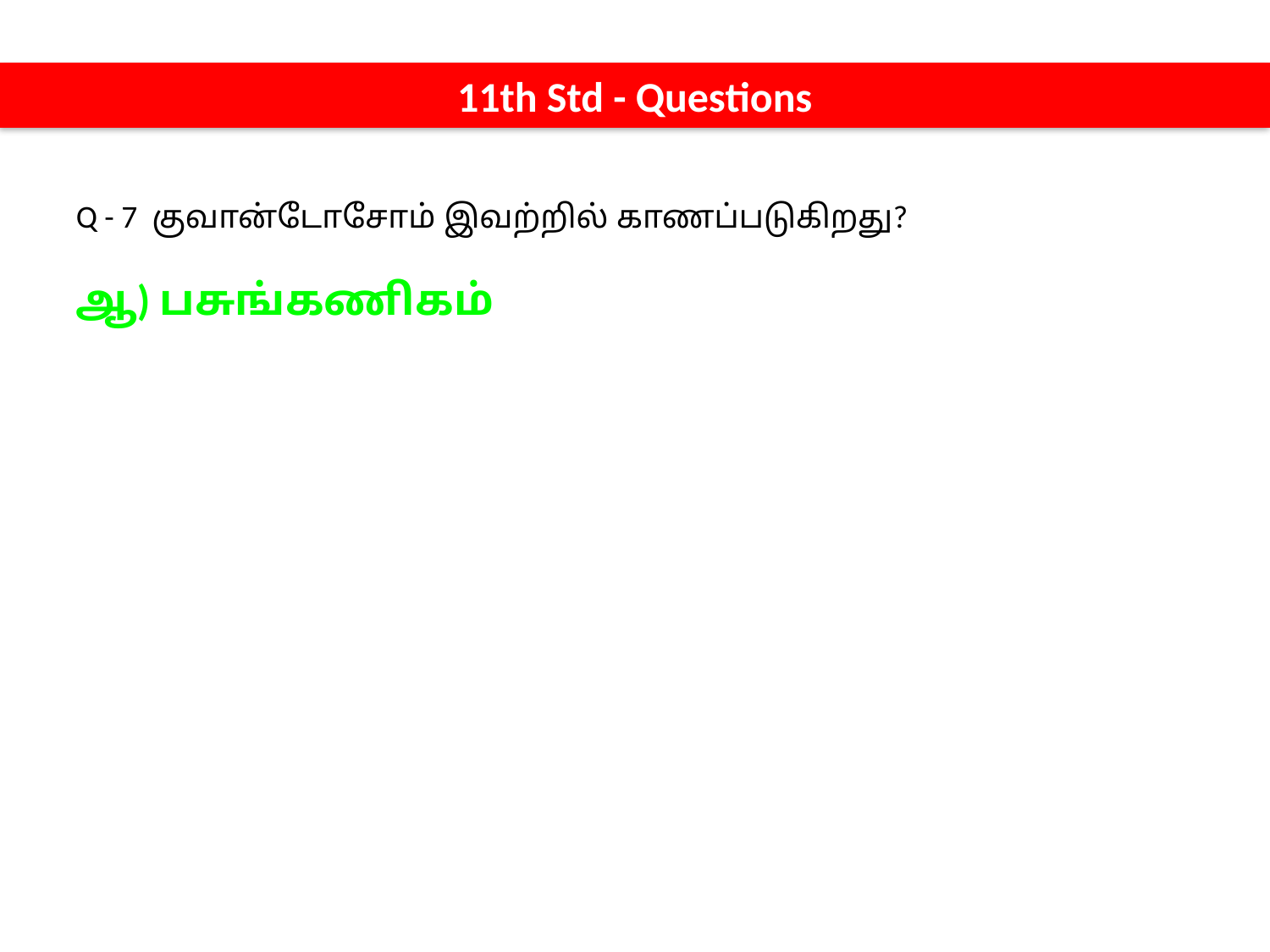

11th Std - Questions
Q - 7  குவான்டோசோம் இவற்றில் காணப்படுகிறது?

ஆ) பசுங்கணிகம்